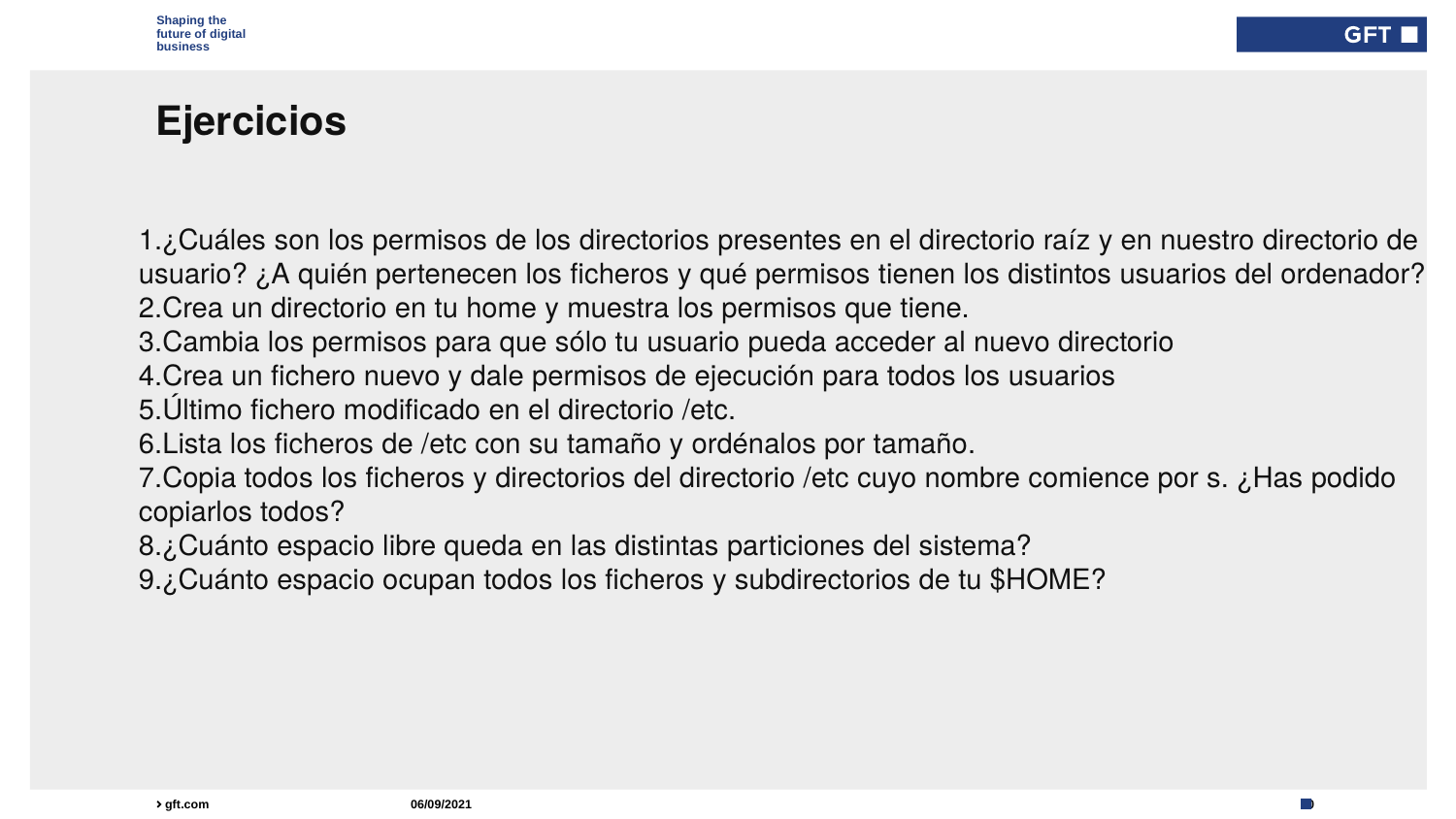

Type here if  add info needed  for every slide

# Ejercicios

¿Cuáles son los permisos de los directorios presentes en el directorio raíz y en nuestro directorio de usuario? ¿A quién pertenecen los ficheros y qué permisos tienen los distintos usuarios del ordenador?
Crea un directorio en tu home y muestra los permisos que tiene.
Cambia los permisos para que sólo tu usuario pueda acceder al nuevo directorio
Crea un fichero nuevo y dale permisos de ejecución para todos los usuarios
Último fichero modificado en el directorio /etc.
Lista los ficheros de /etc con su tamaño y ordénalos por tamaño.
Copia todos los ficheros y directorios del directorio /etc cuyo nombre comience por s. ¿Has podido copiarlos todos?
¿Cuánto espacio libre queda en las distintas particiones del sistema?
¿Cuánto espacio ocupan todos los ficheros y subdirectorios de tu $HOME?
06/09/2021